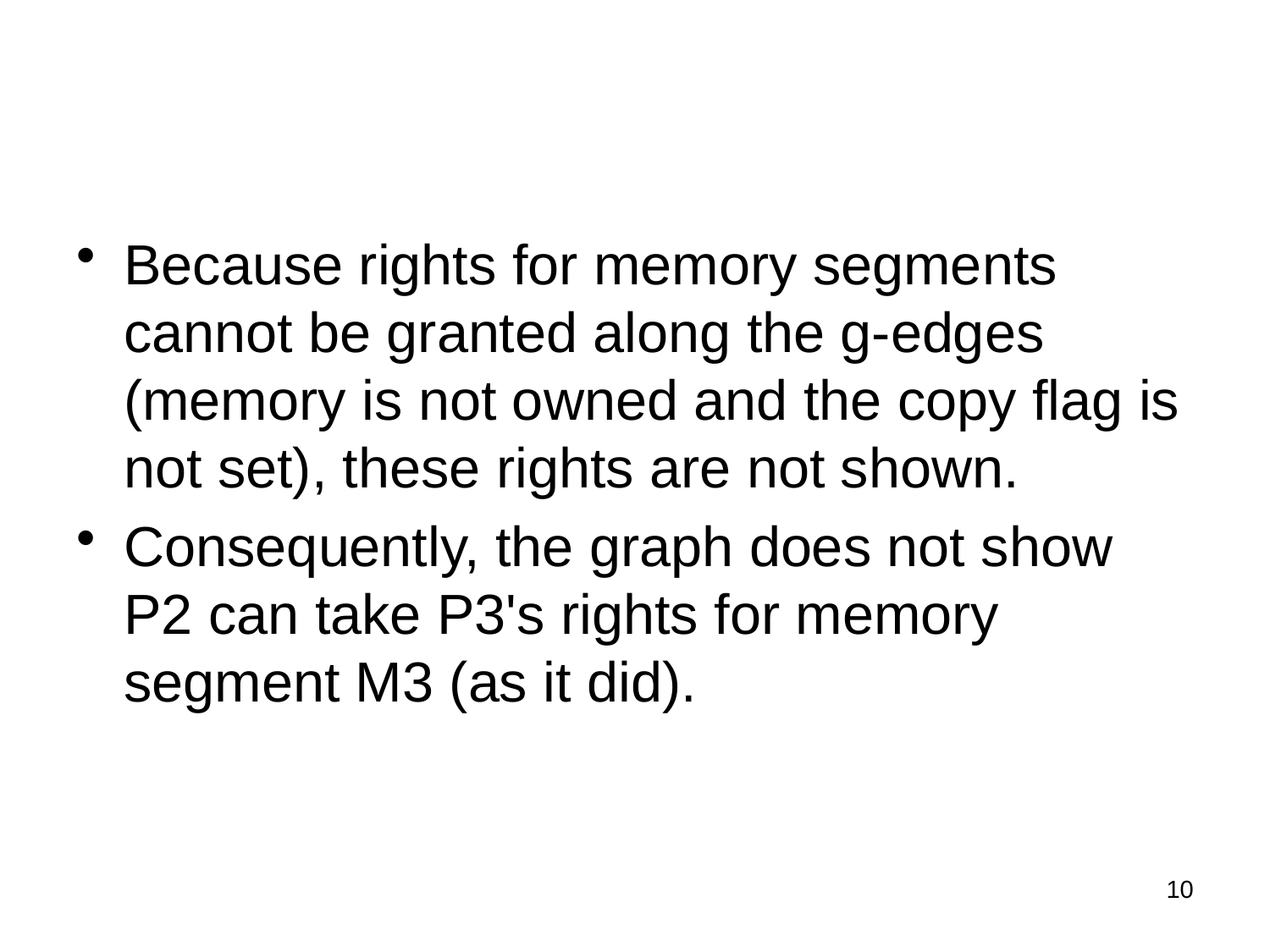

#
Because rights for memory segments cannot be granted along the g-edges (memory is not owned and the copy flag is not set), these rights are not shown.
Consequently, the graph does not show P2 can take P3's rights for memory segment M3 (as it did).
10